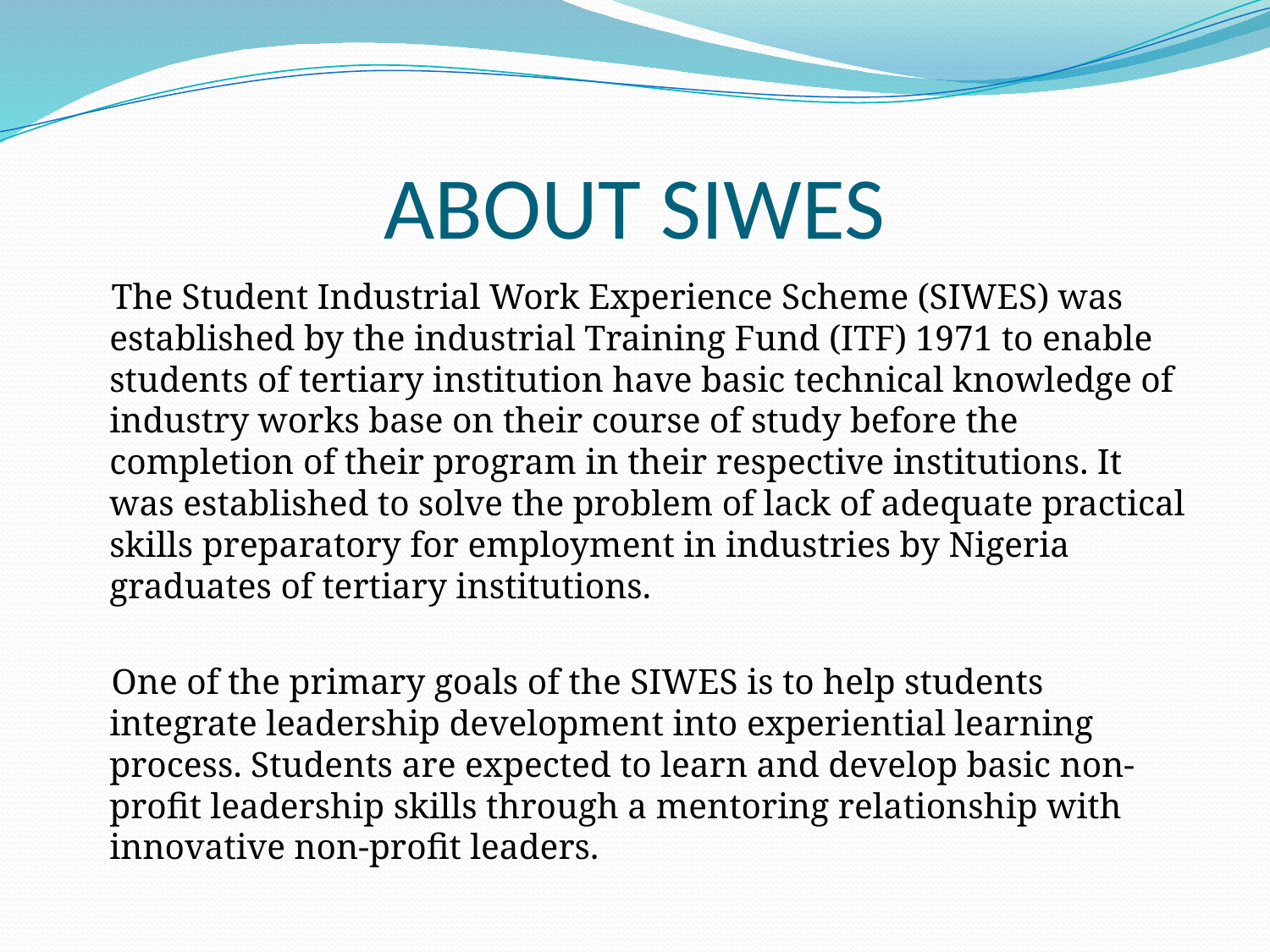

# ABOUT SIWES
    The Student Industrial Work Experience Scheme (SIWES) was established by the industrial Training Fund (ITF) 1971 to enable students of tertiary institution have basic technical knowledge of industry works base on their course of study before the completion of their program in their respective institutions. It was established to solve the problem of lack of adequate practical skills preparatory for employment in industries by Nigeria graduates of tertiary institutions.

    One of the primary goals of the SIWES is to help students integrate leadership development into experiential learning process. Students are expected to learn and develop basic non-profit leadership skills through a mentoring relationship with innovative non-profit leaders.